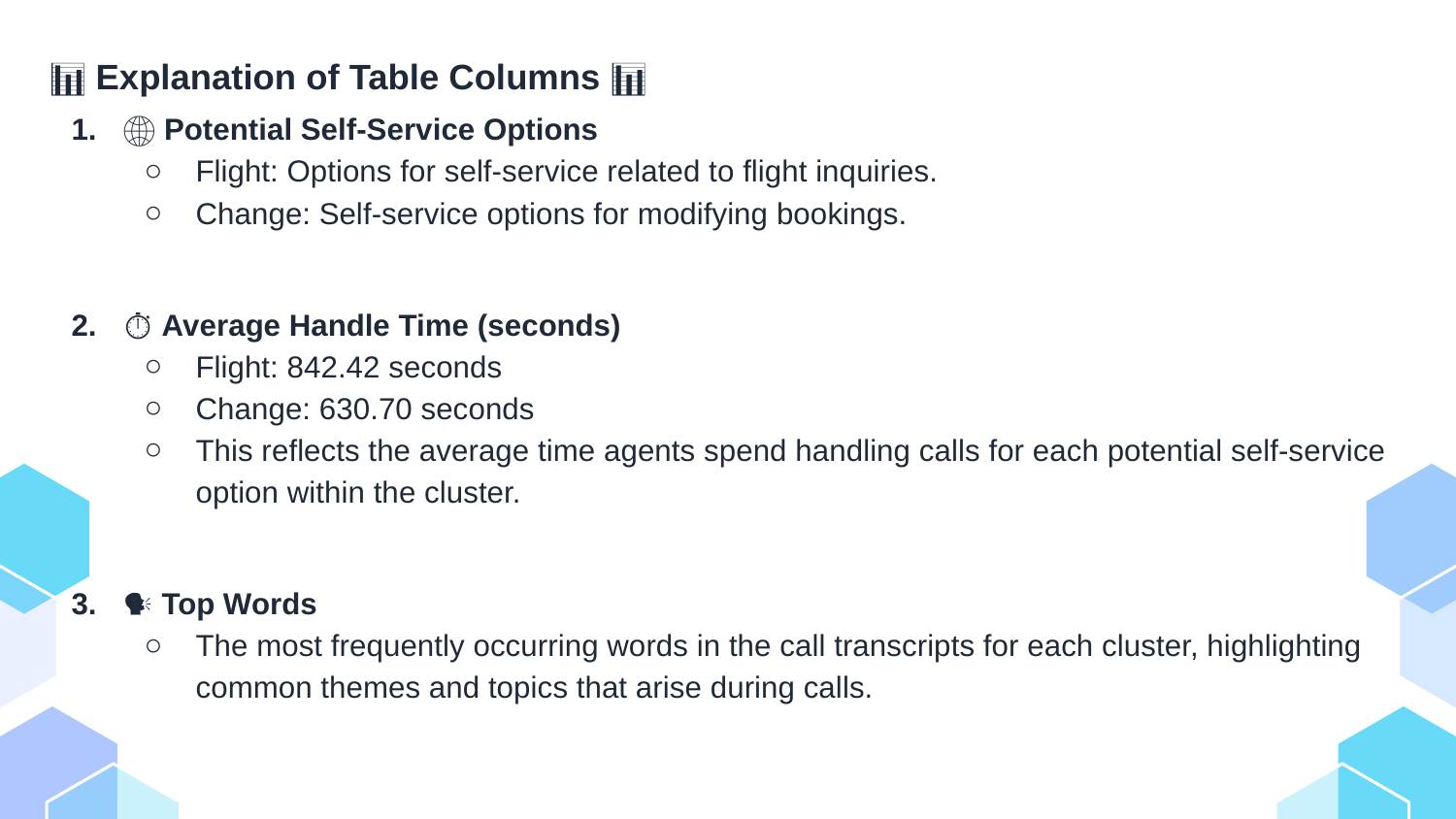

# 📊 Explanation of Table Columns 📊
🌐 Potential Self-Service Options
Flight: Options for self-service related to flight inquiries.
Change: Self-service options for modifying bookings.

⏱️ Average Handle Time (seconds)
Flight: 842.42 seconds
Change: 630.70 seconds
This reflects the average time agents spend handling calls for each potential self-service option within the cluster.

🗣️ Top Words
The most frequently occurring words in the call transcripts for each cluster, highlighting common themes and topics that arise during calls.